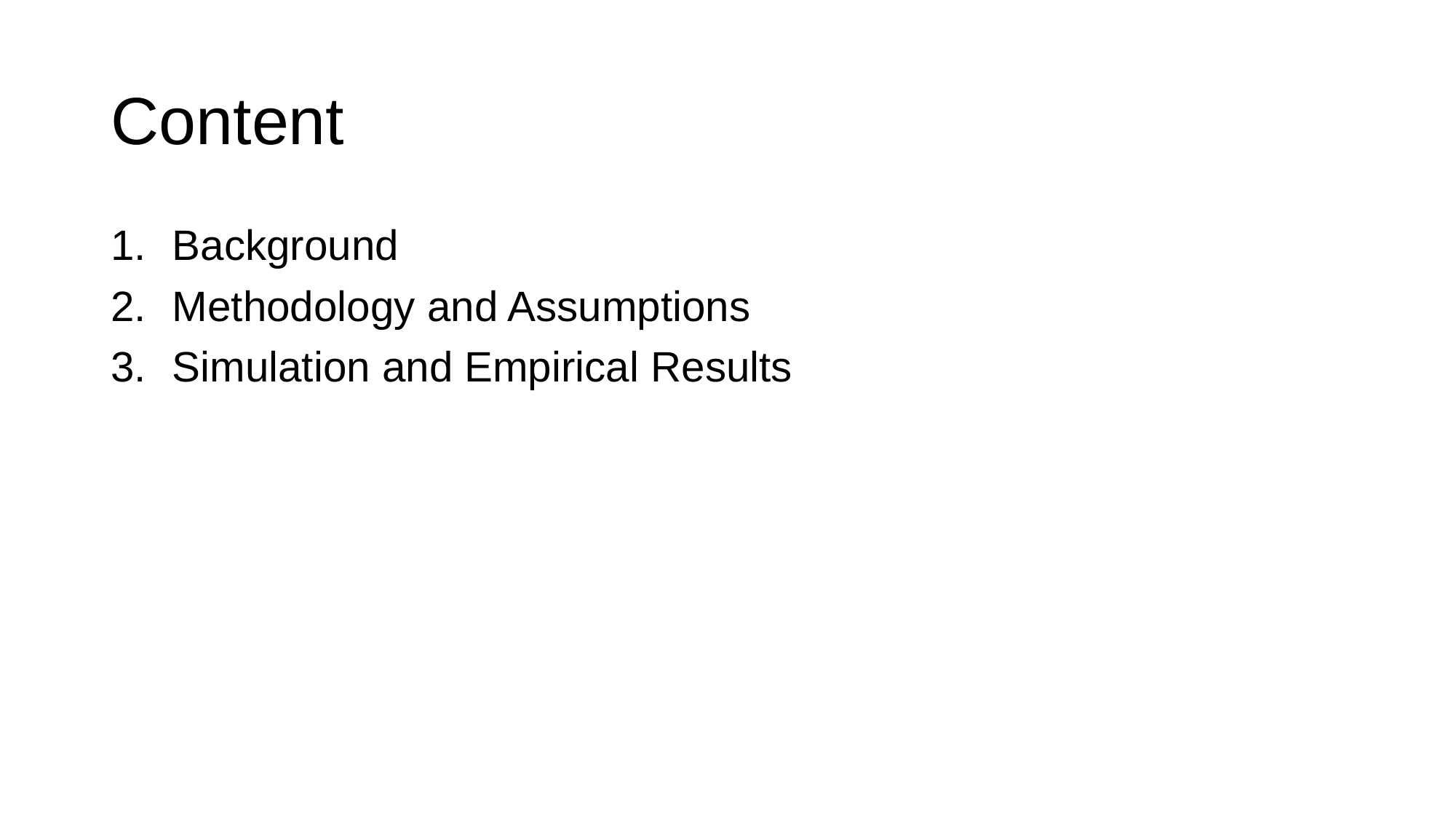

# Content
Background
Methodology and Assumptions
Simulation and Empirical Results